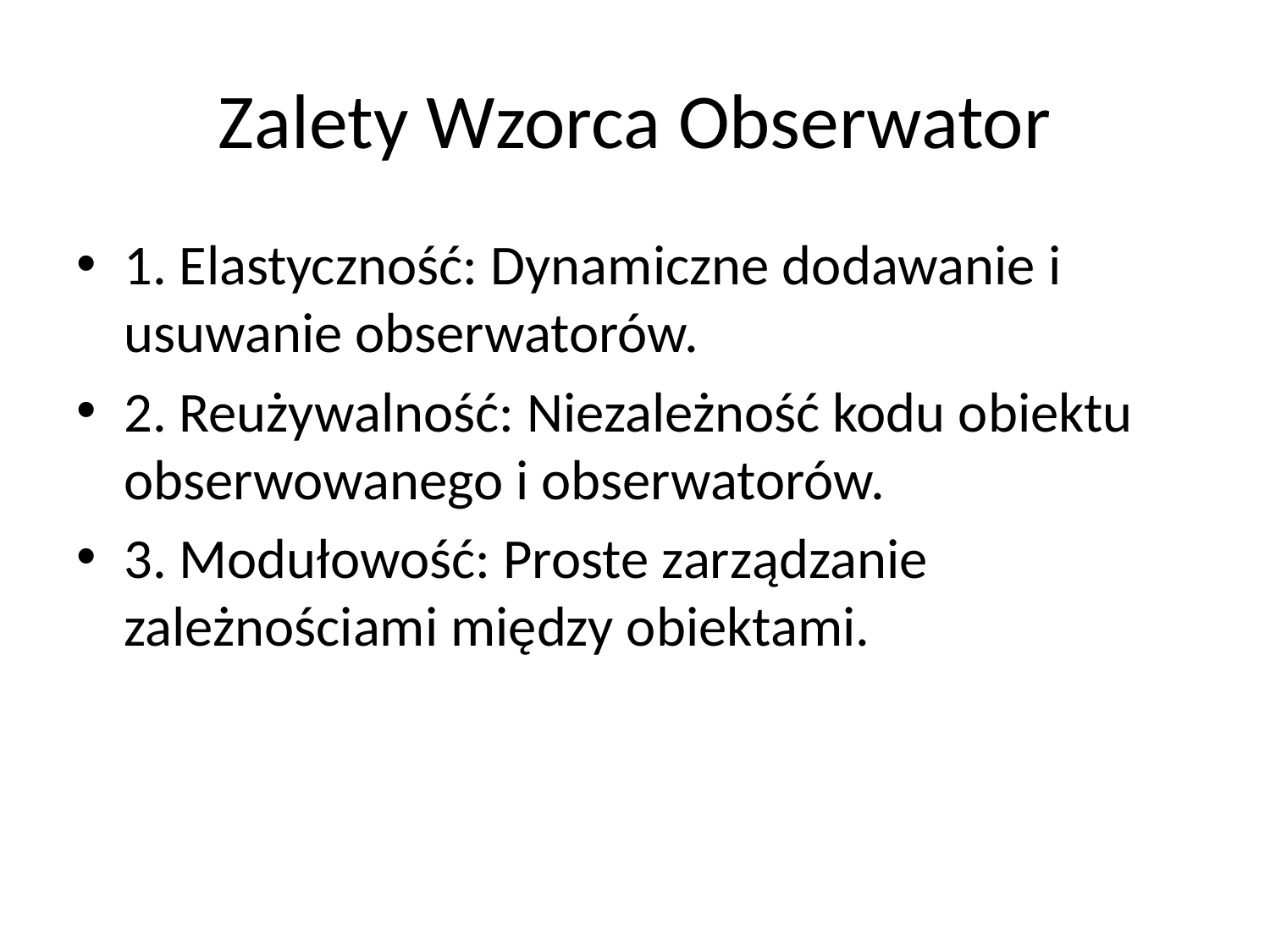

# Zalety Wzorca Obserwator
1. Elastyczność: Dynamiczne dodawanie i usuwanie obserwatorów.
2. Reużywalność: Niezależność kodu obiektu obserwowanego i obserwatorów.
3. Modułowość: Proste zarządzanie zależnościami między obiektami.